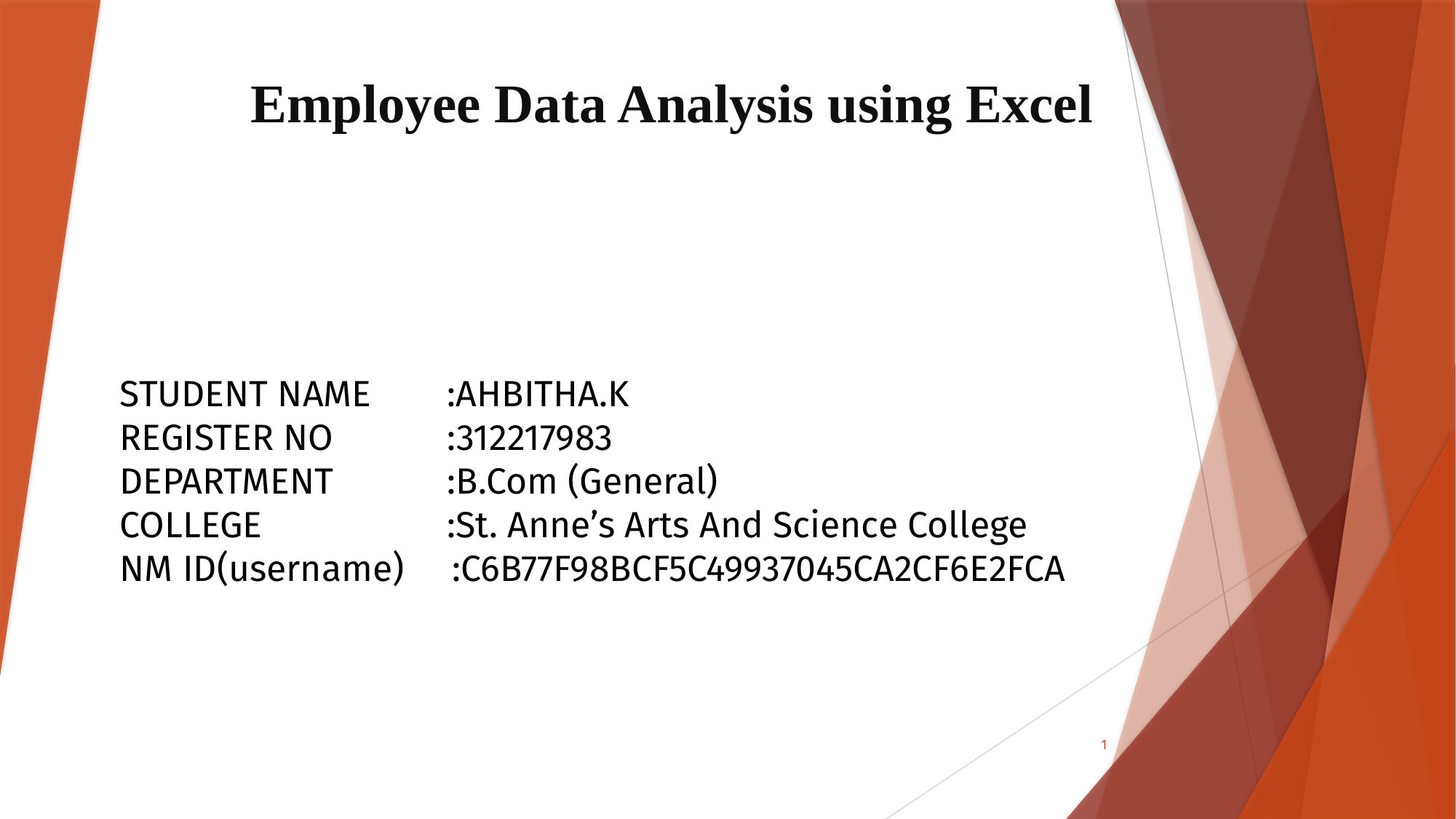

# Employee Data Analysis using Excel
STUDENT NAME	:AHBITHA.K
REGISTER NO		:312217983
DEPARTMENT		:B.Com (General)
COLLEGE		:St. Anne’s Arts And Science College
NM ID(username)     :C6B77F98BCF5C49937045CA2CF6E2FCA
1